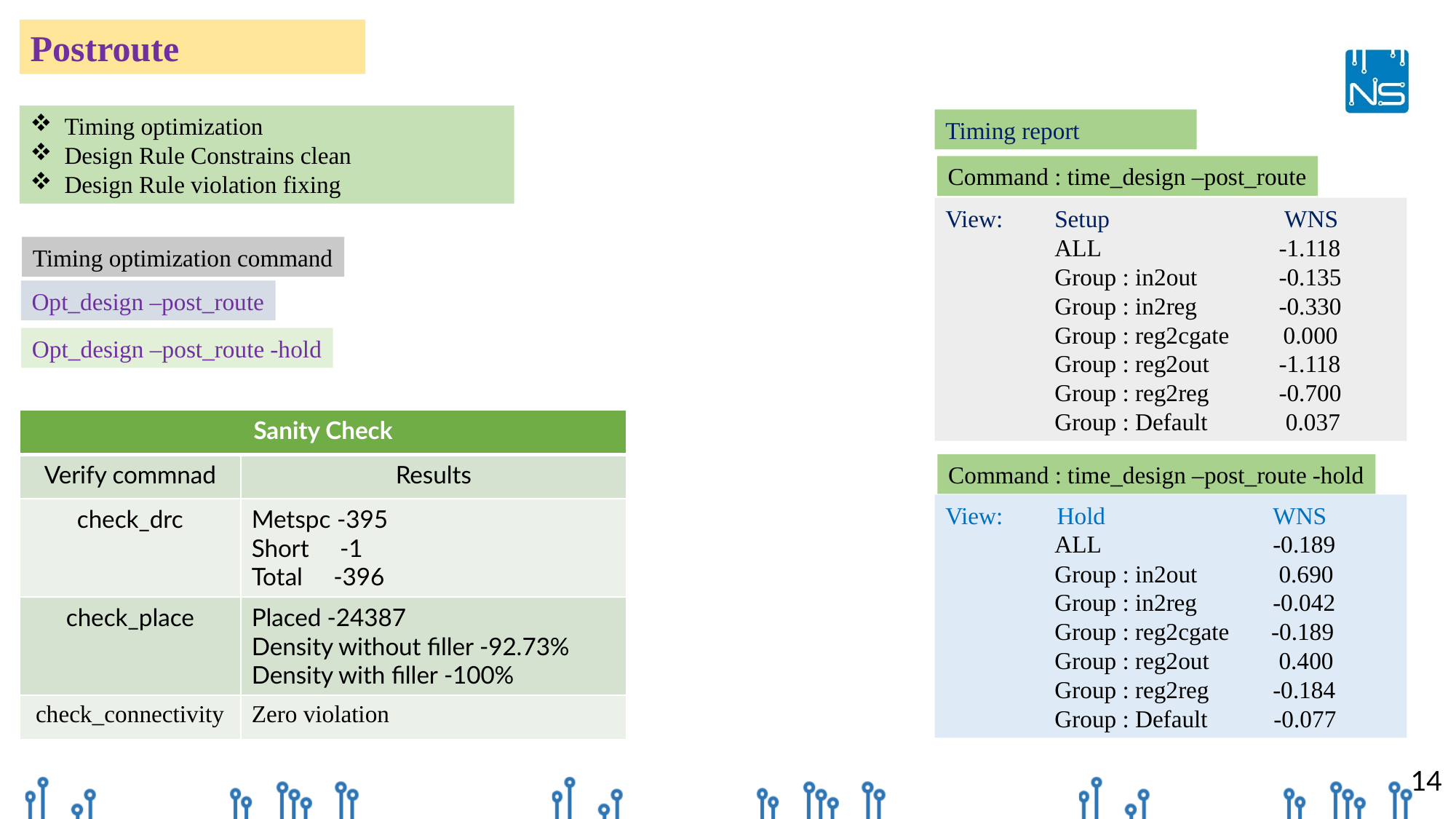

Postroute
Timing optimization
Design Rule Constrains clean
Design Rule violation fixing
Timing report
Command : time_design –post_route
View:	Setup		  WNS		ALL            	 -1.118
	Group : in2out     	 -0.135
	Group : in2reg     	 -0.330
	Group : reg2cgate         0.000
	Group : reg2out   	 -1.118
	Group : reg2reg    	 -0.700
	Group : Default             0.037
Timing optimization command
Opt_design –post_route
Opt_design –post_route -hold
| Sanity Check |  |
| --- | --- |
| Verify commnad | Results |
| check\_drc | Metspc -395 Short -1 Total -396 |
| check\_place | Placed -24387 Density without filler -92.73% Density with filler -100% |
| check\_connectivity | Zero violation |
Command : time_design –post_route -hold
View:         Hold		WNS
	ALL            	-0.189
	Group : in2out     	 0.690
	Group : in2reg     	-0.042
	Group : reg2cgate       -0.189
	Group : reg2out   	 0.400
	Group : reg2reg    	-0.184
	Group : Default           -0.077
14